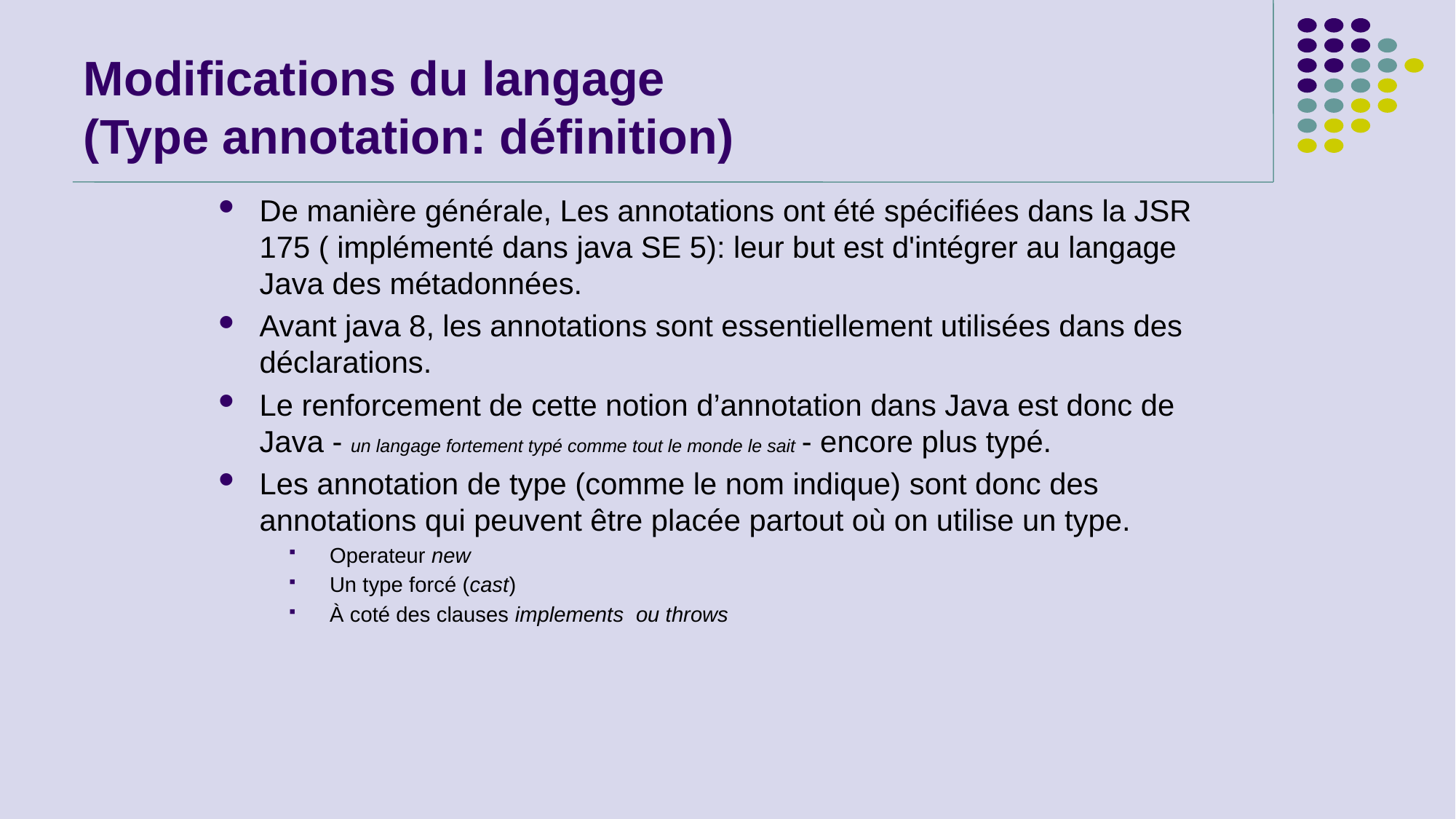

# Modifications du langage (Type annotation: définition)
De manière générale, Les annotations ont été spécifiées dans la JSR 175 ( implémenté dans java SE 5): leur but est d'intégrer au langage Java des métadonnées.
Avant java 8, les annotations sont essentiellement utilisées dans des déclarations.
Le renforcement de cette notion d’annotation dans Java est donc de Java - un langage fortement typé comme tout le monde le sait - encore plus typé.
Les annotation de type (comme le nom indique) sont donc des annotations qui peuvent être placée partout où on utilise un type.
Operateur new
Un type forcé (cast)
À coté des clauses implements  ou throws